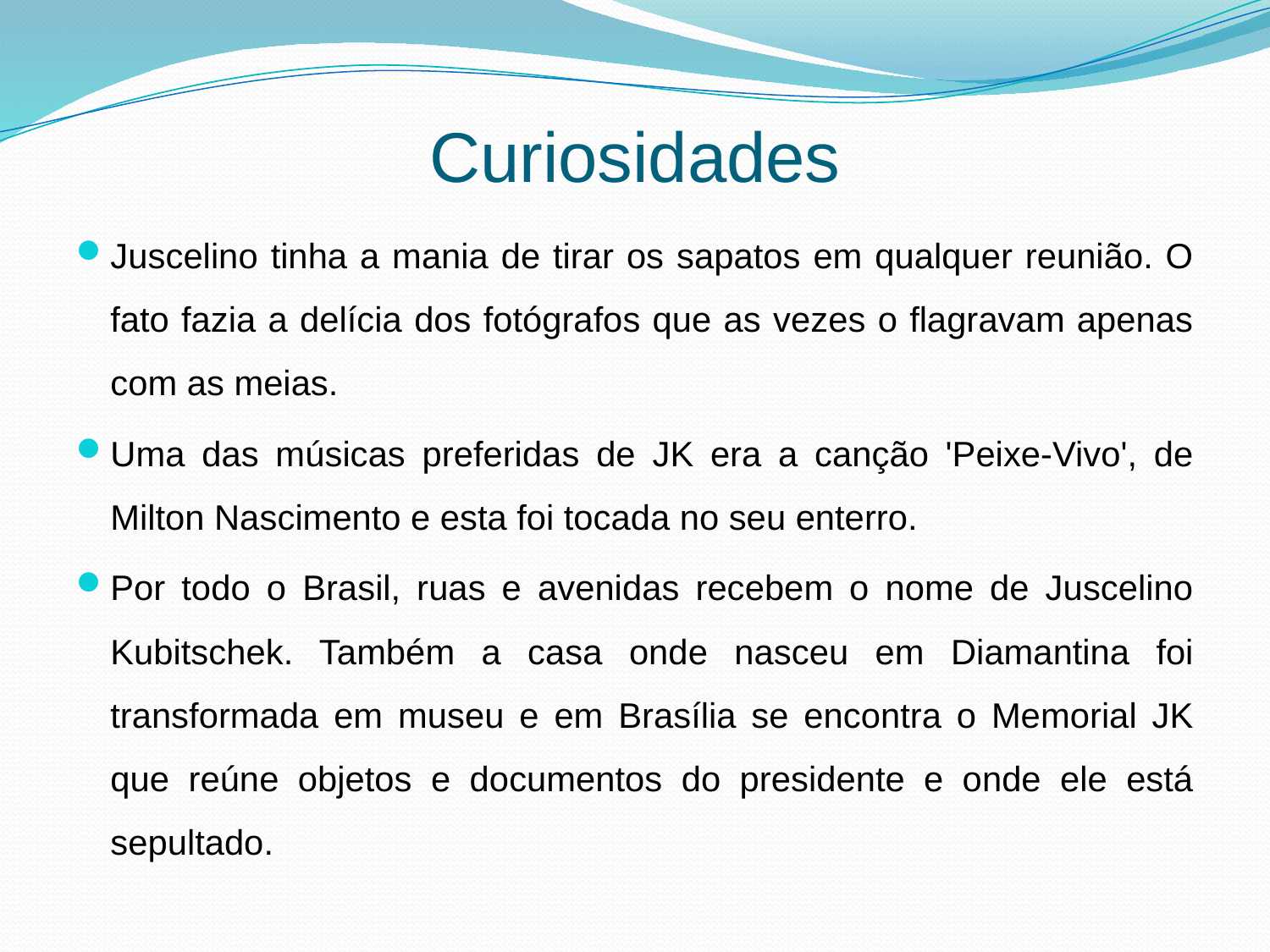

# Curiosidades
Juscelino tinha a mania de tirar os sapatos em qualquer reunião. O fato fazia a delícia dos fotógrafos que as vezes o flagravam apenas com as meias.
Uma das músicas preferidas de JK era a canção 'Peixe-Vivo', de Milton Nascimento e esta foi tocada no seu enterro.
Por todo o Brasil, ruas e avenidas recebem o nome de Juscelino Kubitschek. Também a casa onde nasceu em Diamantina foi transformada em museu e em Brasília se encontra o Memorial JK que reúne objetos e documentos do presidente e onde ele está sepultado.